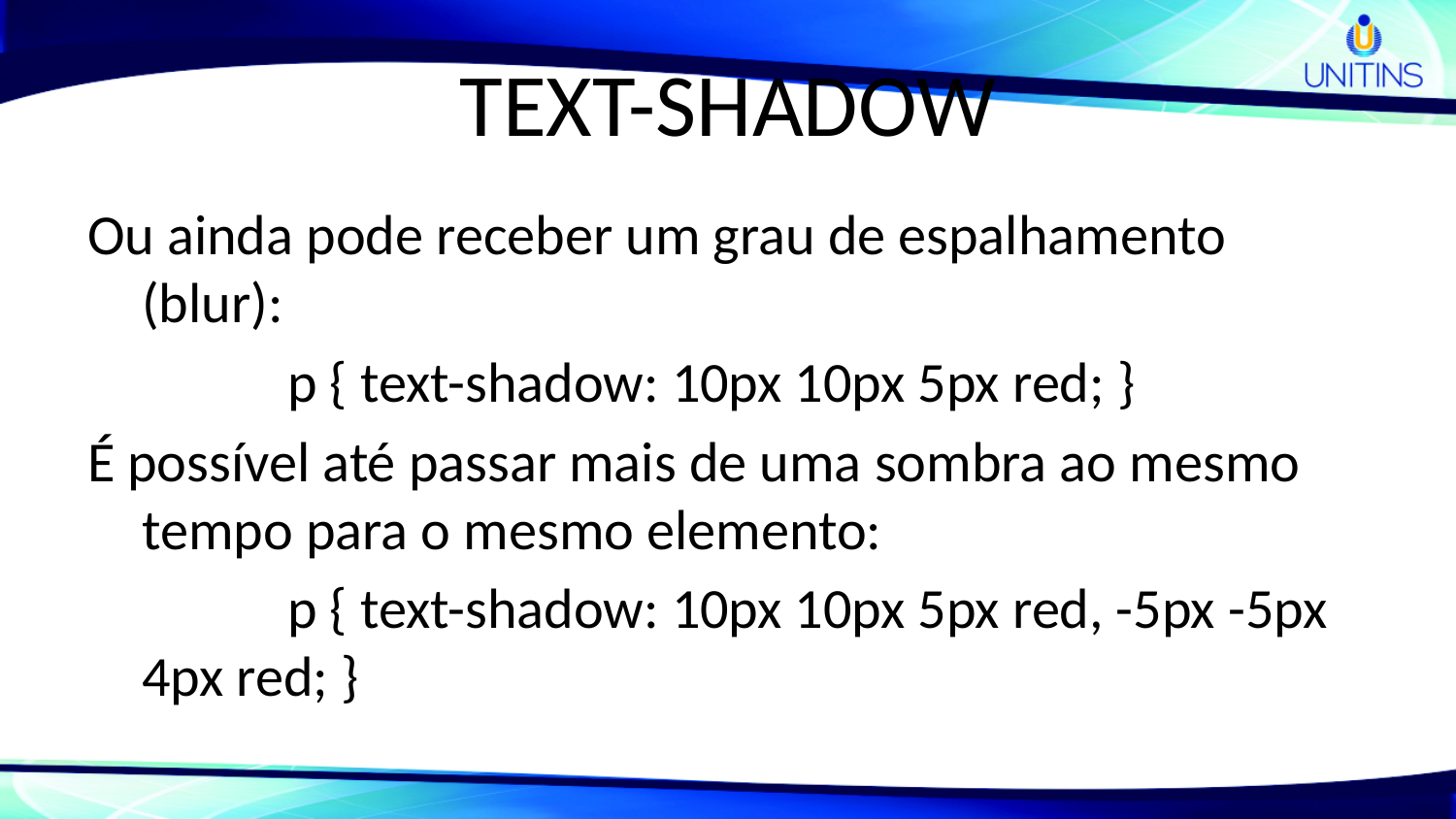

# TEXT-SHADOW
Ou ainda pode receber um grau de espalhamento (blur):
		p { text-shadow: 10px 10px 5px red; }
É possível até passar mais de uma sombra ao mesmo tempo para o mesmo elemento:
		p { text-shadow: 10px 10px 5px red, -5px -5px 4px red; }